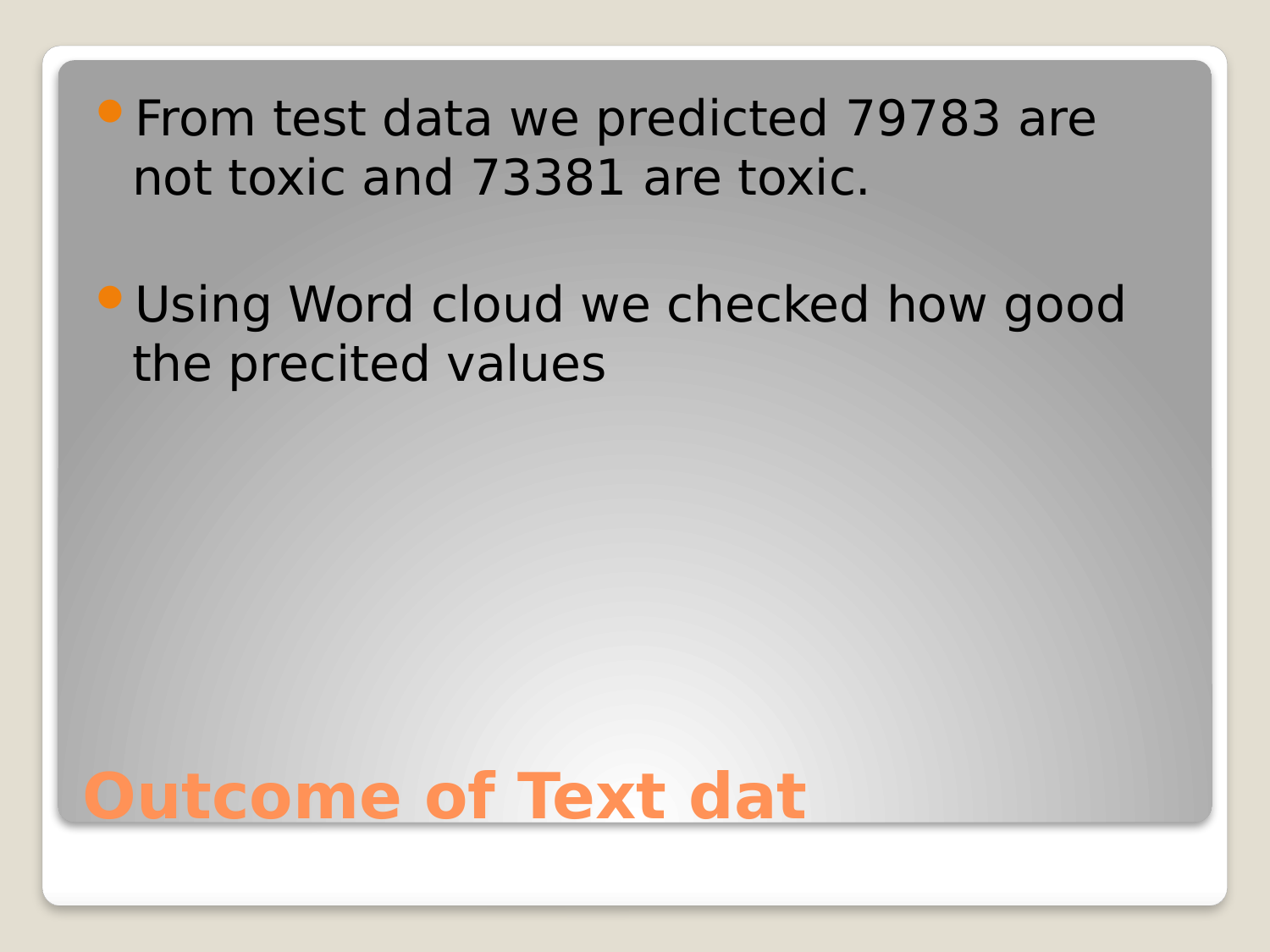

From test data we predicted 79783 are not toxic and 73381 are toxic.

Using Word cloud we checked how good the precited values
# Outcome of Text dat